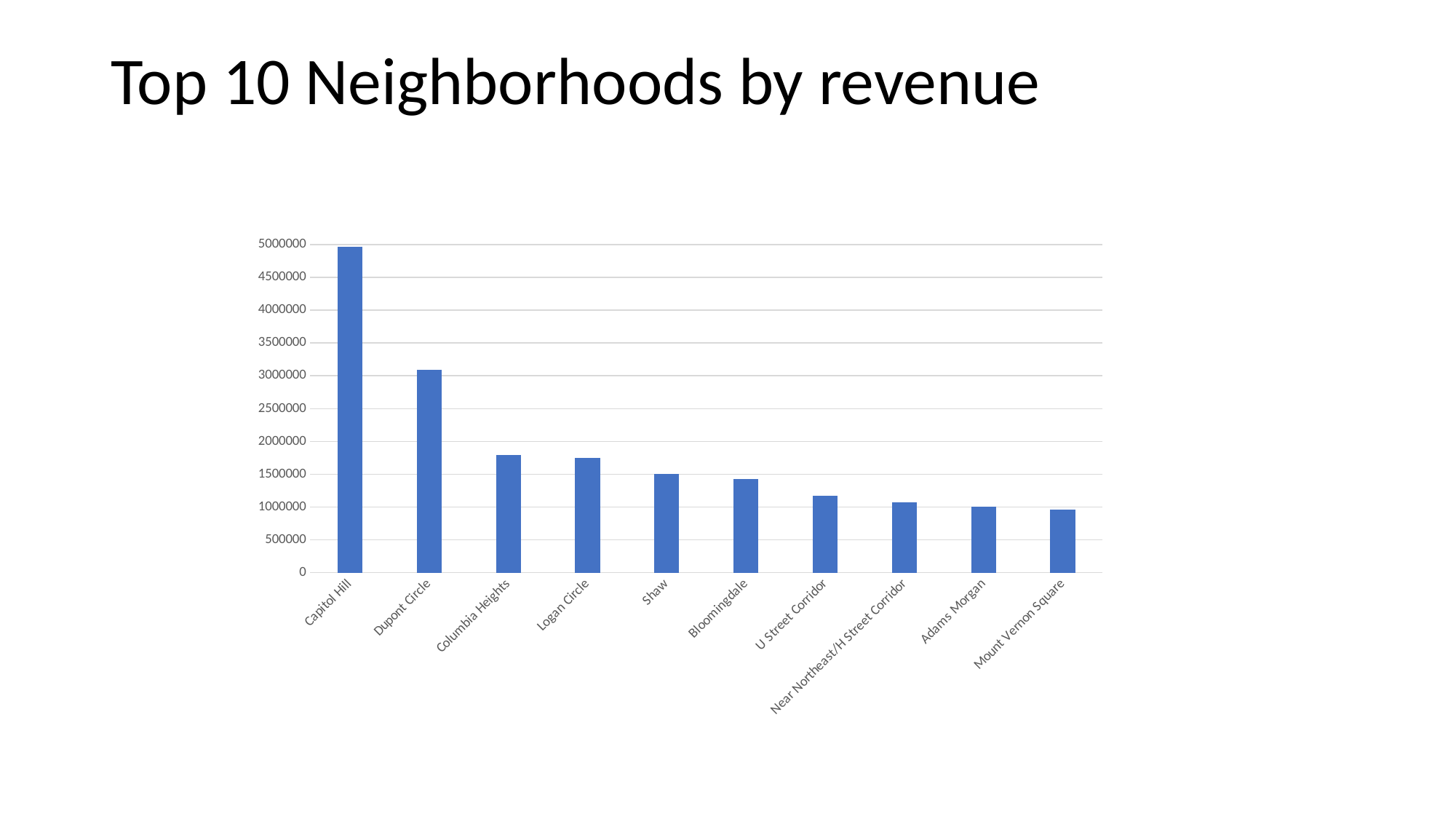

# Top 10 Neighborhoods by revenue

### Chart

| Category |  |
|---|---|
| Capitol Hill | 4965860.0 |
| Dupont Circle | 3094300.0 |
| Columbia Heights | 1788702.0 |
| Logan Circle | 1753360.0 |
| Shaw | 1506946.0 |
| Bloomingdale | 1431474.0 |
| U Street Corridor | 1175964.0 |
| Near Northeast/H Street Corridor | 1067662.0 |
| Adams Morgan | 1000768.0 |
| Mount Vernon Square | 960388.0 |